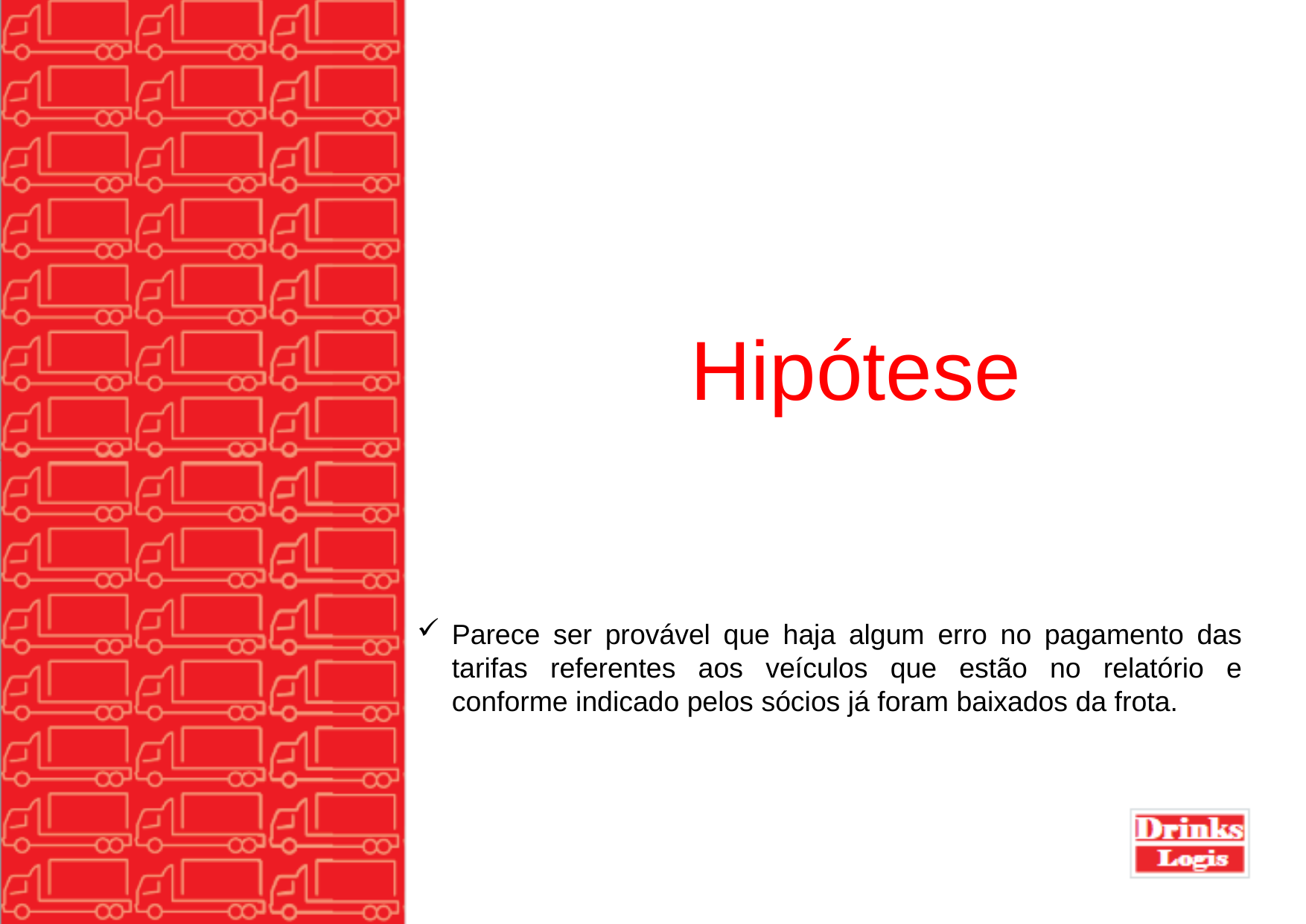

Hipótese
Parece ser provável que haja algum erro no pagamento das tarifas referentes aos veículos que estão no relatório e conforme indicado pelos sócios já foram baixados da frota.